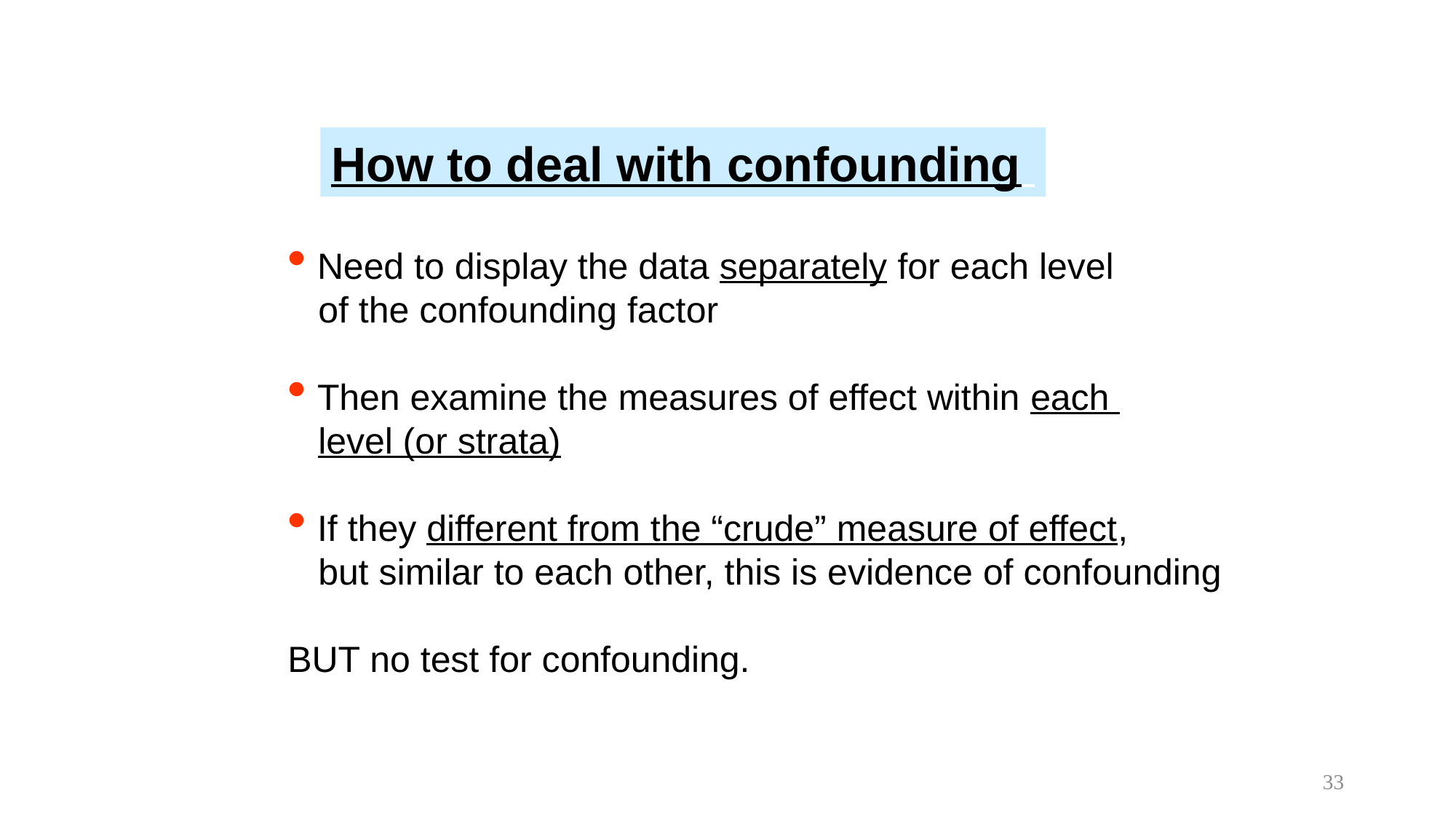

How to deal with confounding
 Need to display the data separately for each level
   of the confounding factor

 Then examine the measures of effect within each
   level (or strata)

 If they different from the “crude” measure of effect,
   but similar to each other, this is evidence of confounding

BUT no test for confounding.
33